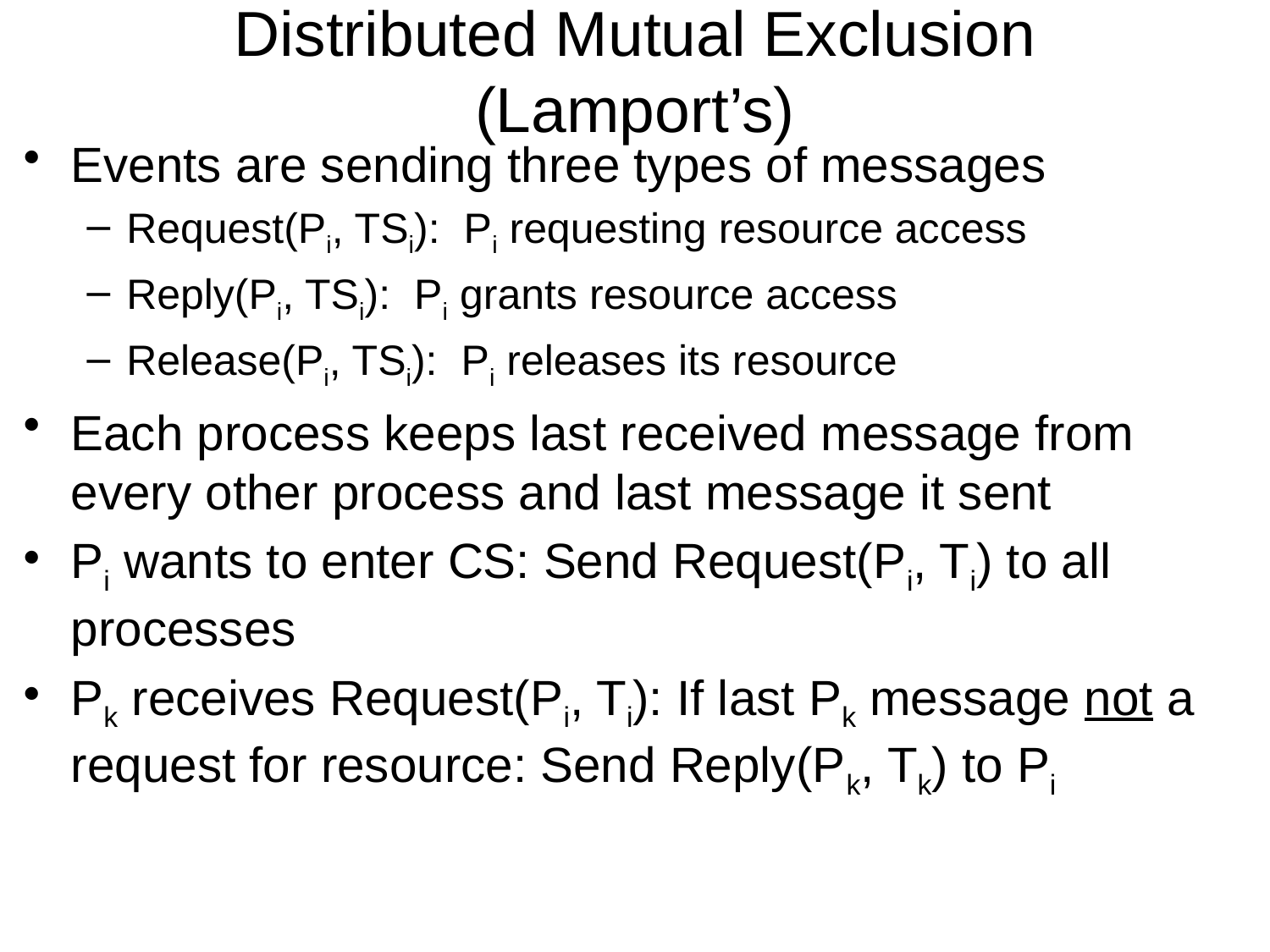

# Distributed Mutual Exclusion (Lamport’s)
Events are sending three types of messages
Request(Pi, TSi):  Pi requesting resource access
Reply(Pi, TSi):  Pi grants resource access
Release(Pi, TSi):  Pi releases its resource
Each process keeps last received message from every other process and last message it sent
Pi wants to enter CS: Send Request(Pi, Ti) to all processes
Pk receives Request(Pi, Ti): If last Pk message not a request for resource: Send Reply(Pk, Tk) to Pi